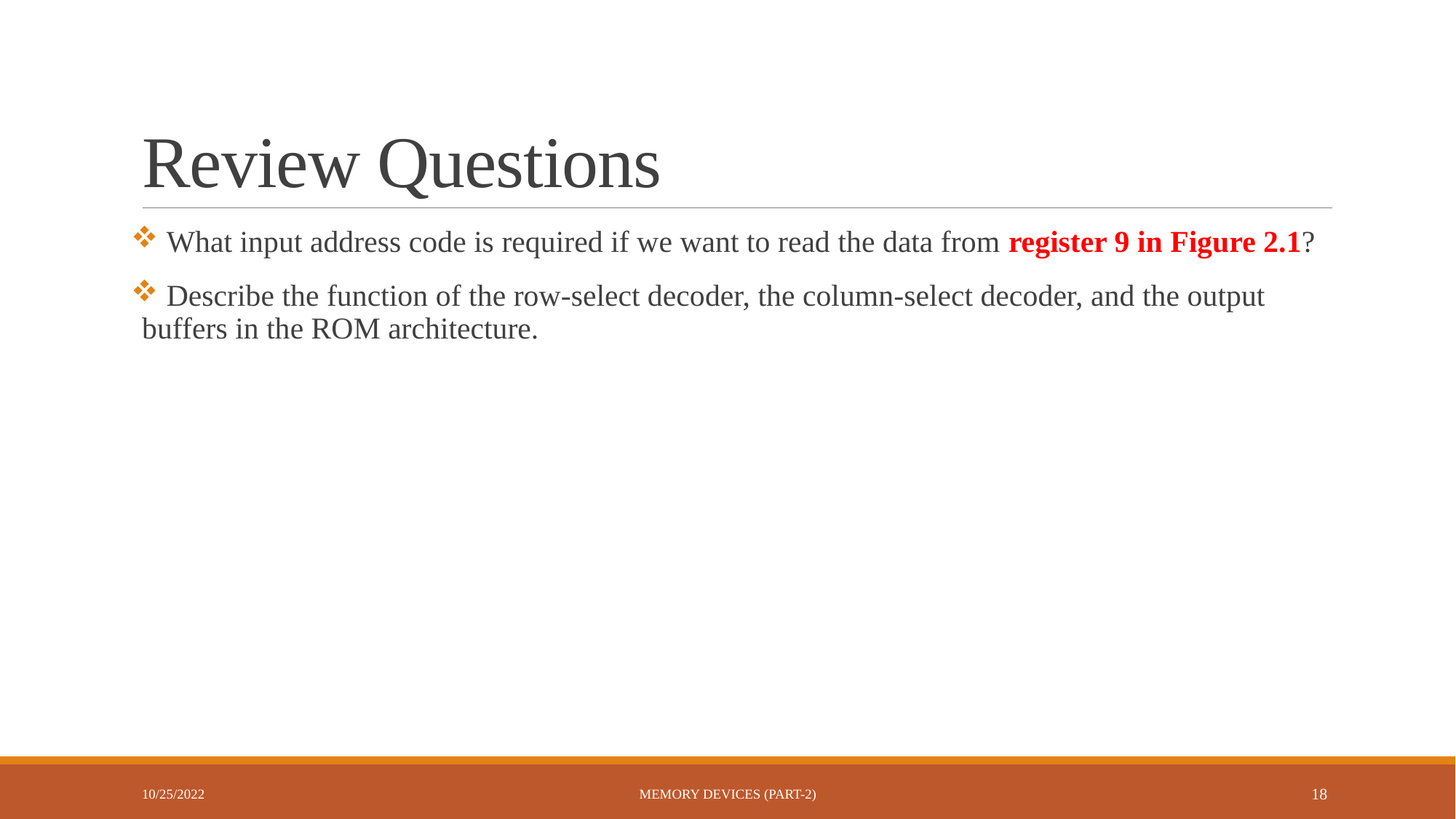

# Review Questions
 What input address code is required if we want to read the data from register 9 in Figure 2.1?
 Describe the function of the row-select decoder, the column-select decoder, and the output buffers in the ROM architecture.
10/25/2022
Memory Devices (Part-2)
18